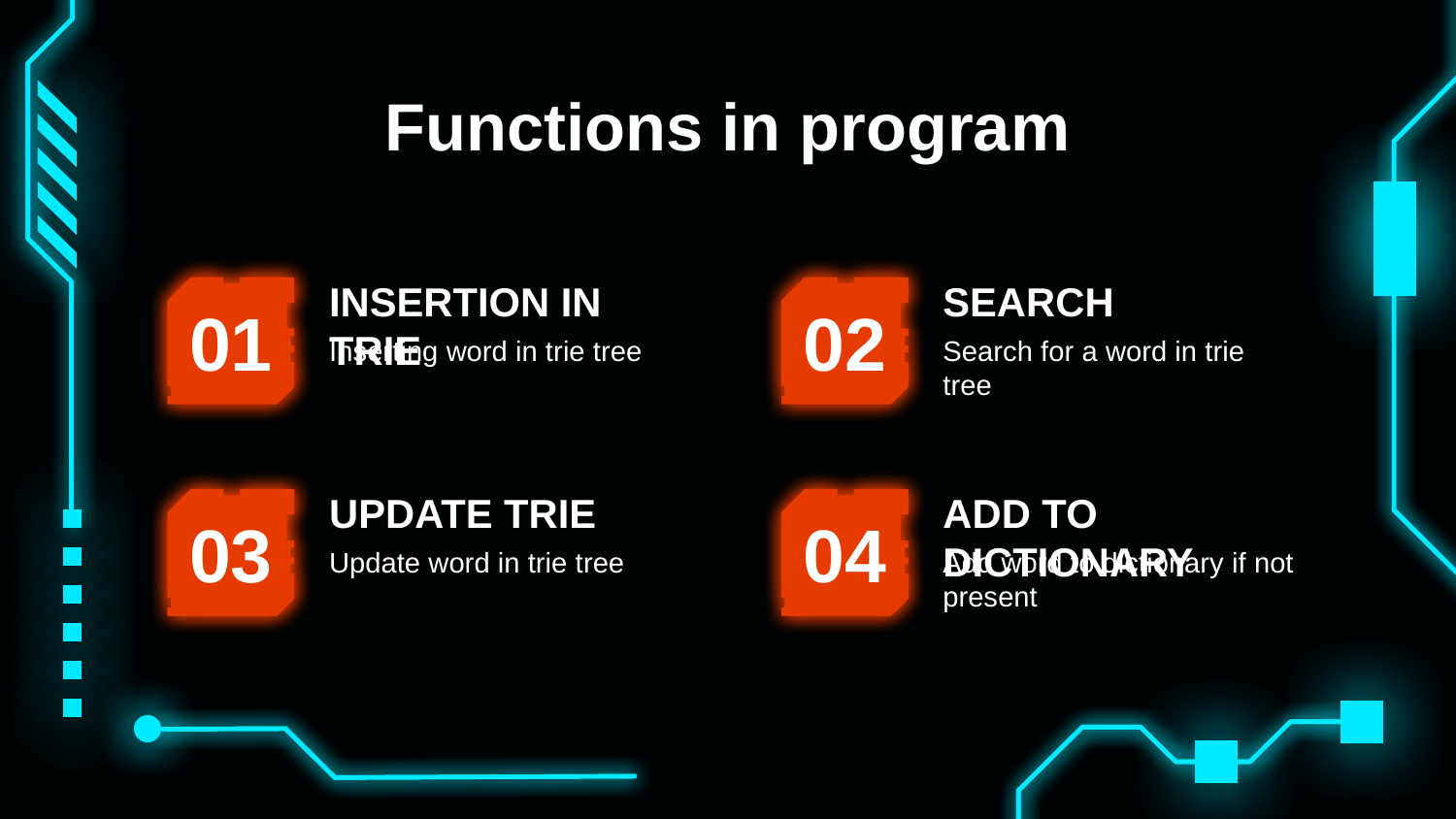

# Functions in program
INSERTION IN TRIE
SEARCH

01
02
Inserting word in trie tree
Search for a word in trie tree
UPDATE TRIE
ADD TO DICTIONARY

03
04
Update word in trie tree
Add word to dictionary if not present